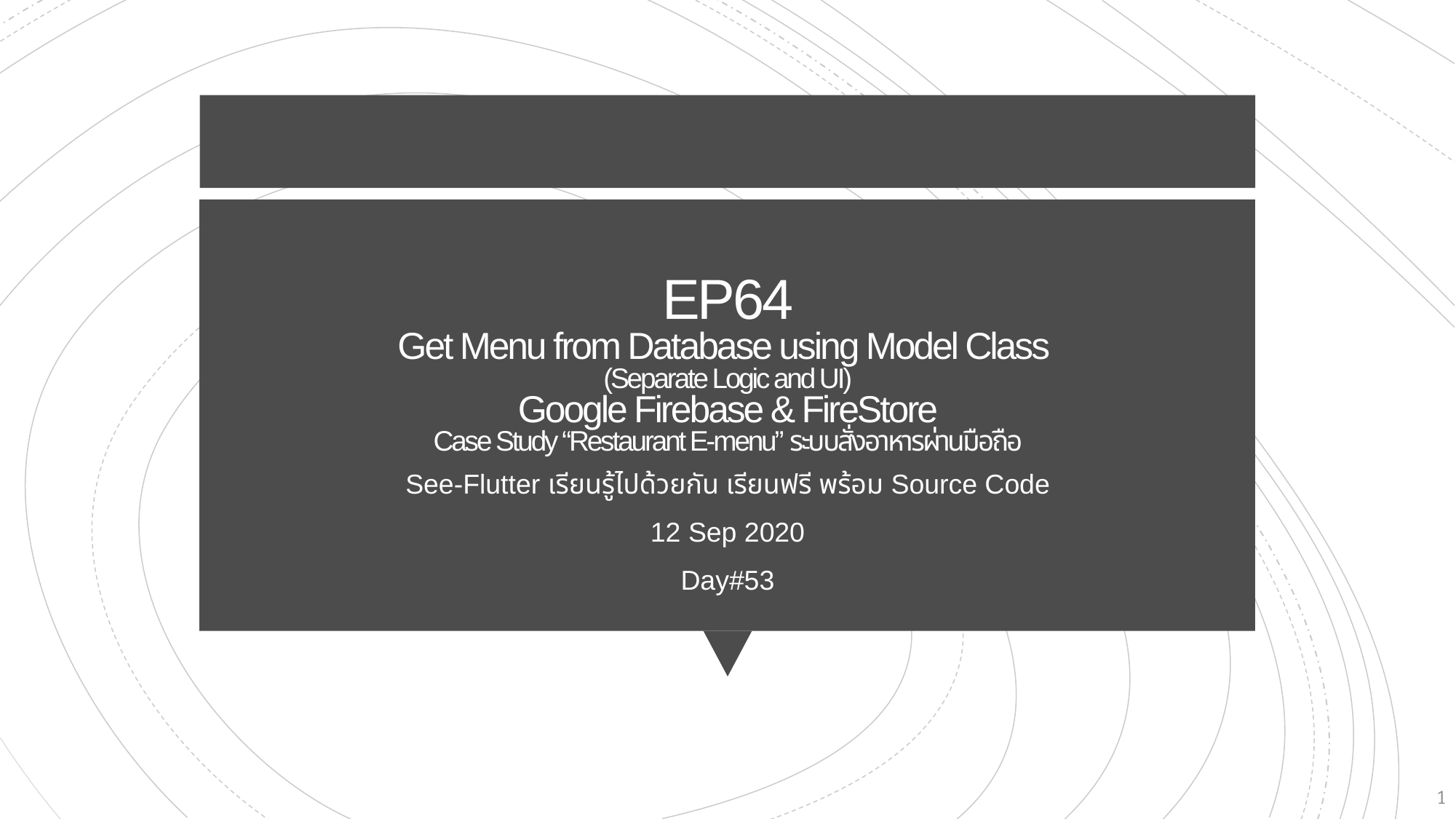

# EP64 Get Menu from Database using Model Class (Separate Logic and UI) Google Firebase & FireStore Case Study “Restaurant E-menu” ระบบสั่งอาหารผ่านมือถือ
See-Flutter เรียนรู้ไปด้วยกัน เรียนฟรี พร้อม Source Code
12 Sep 2020
Day#53
1